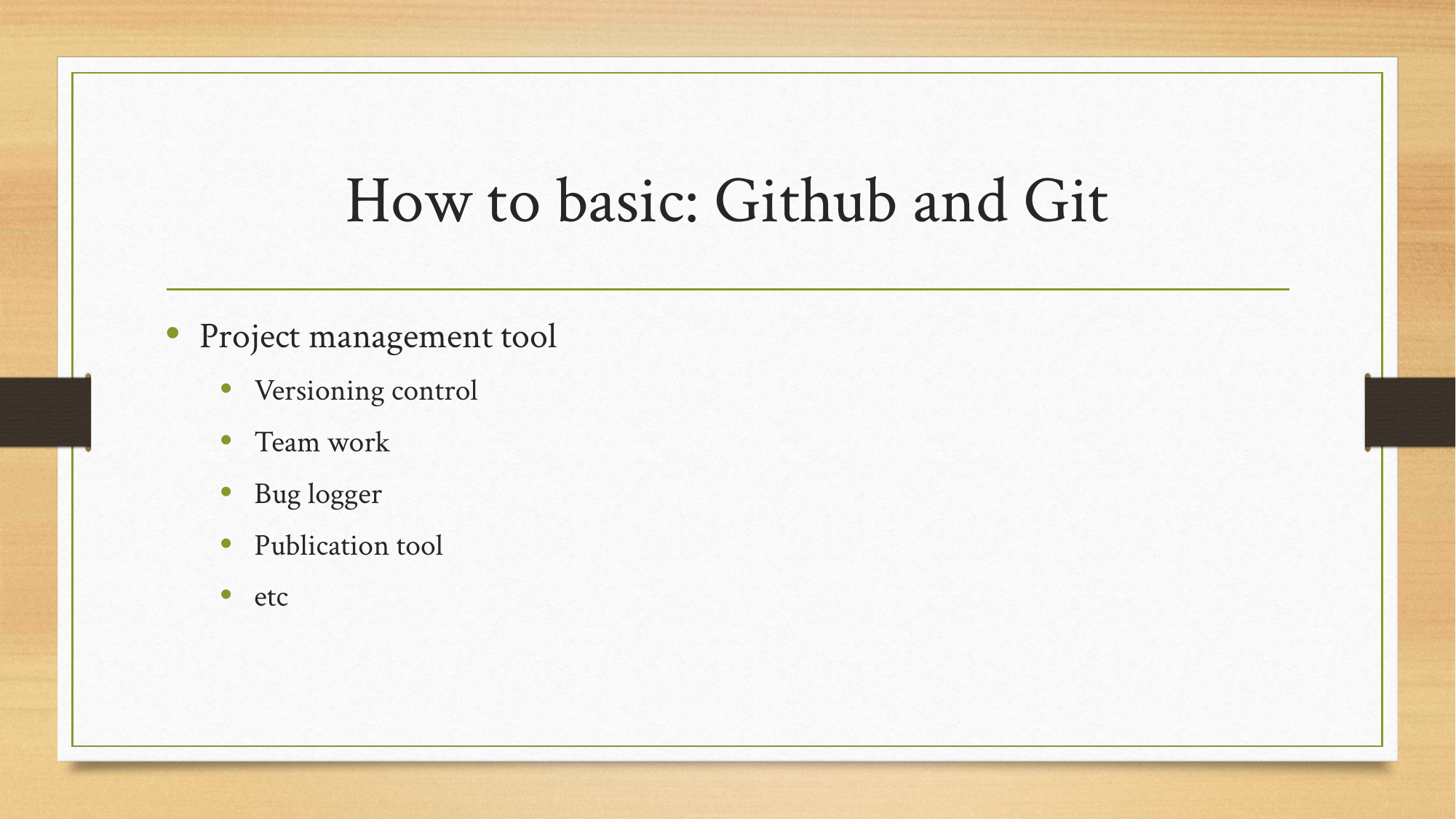

# How to basic: Github and Git
Project management tool
Versioning control
Team work
Bug logger
Publication tool
etc